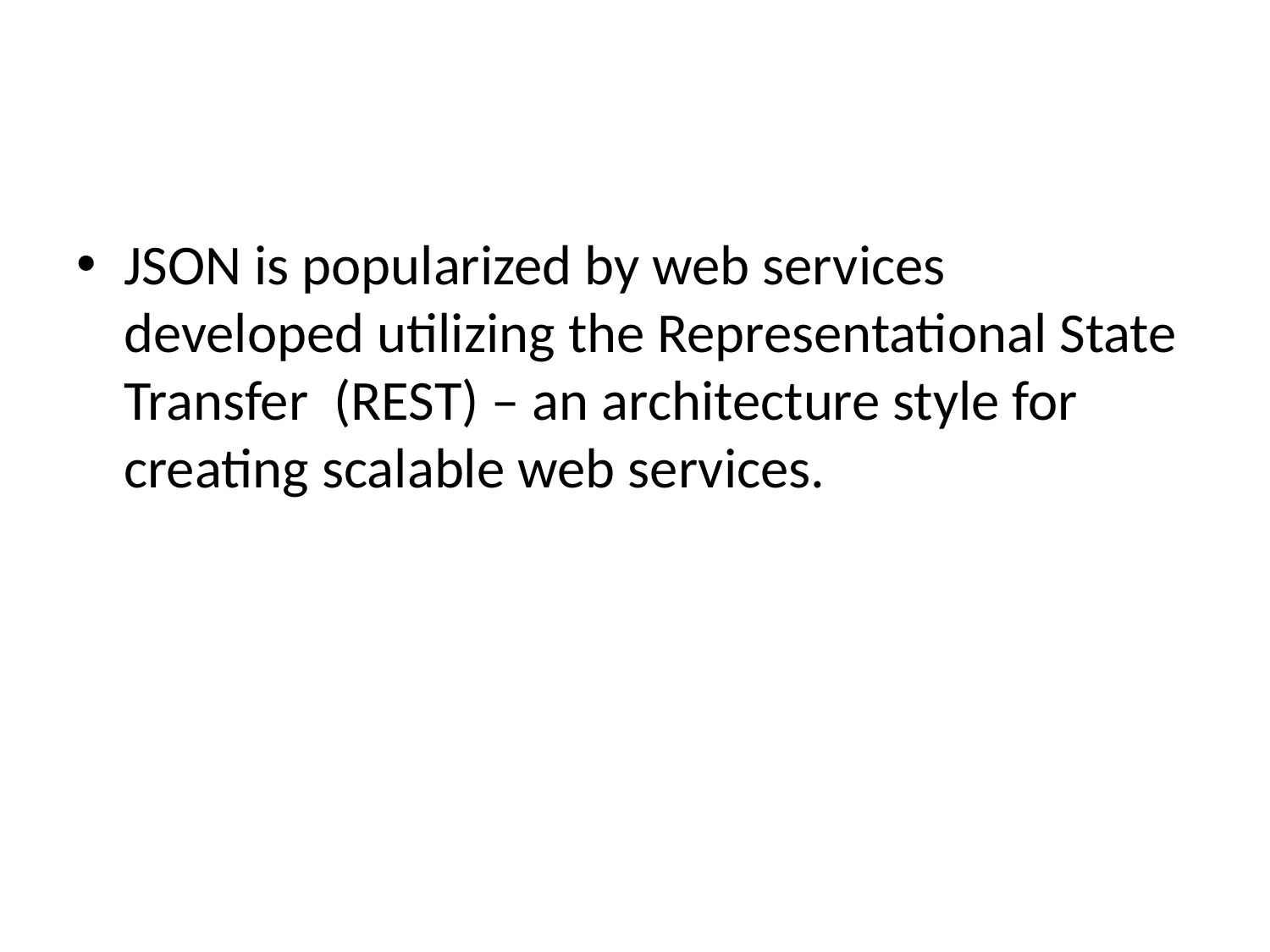

#
JSON is popularized by web services developed utilizing the Representational State Transfer  (REST) – an architecture style for creating scalable web services.